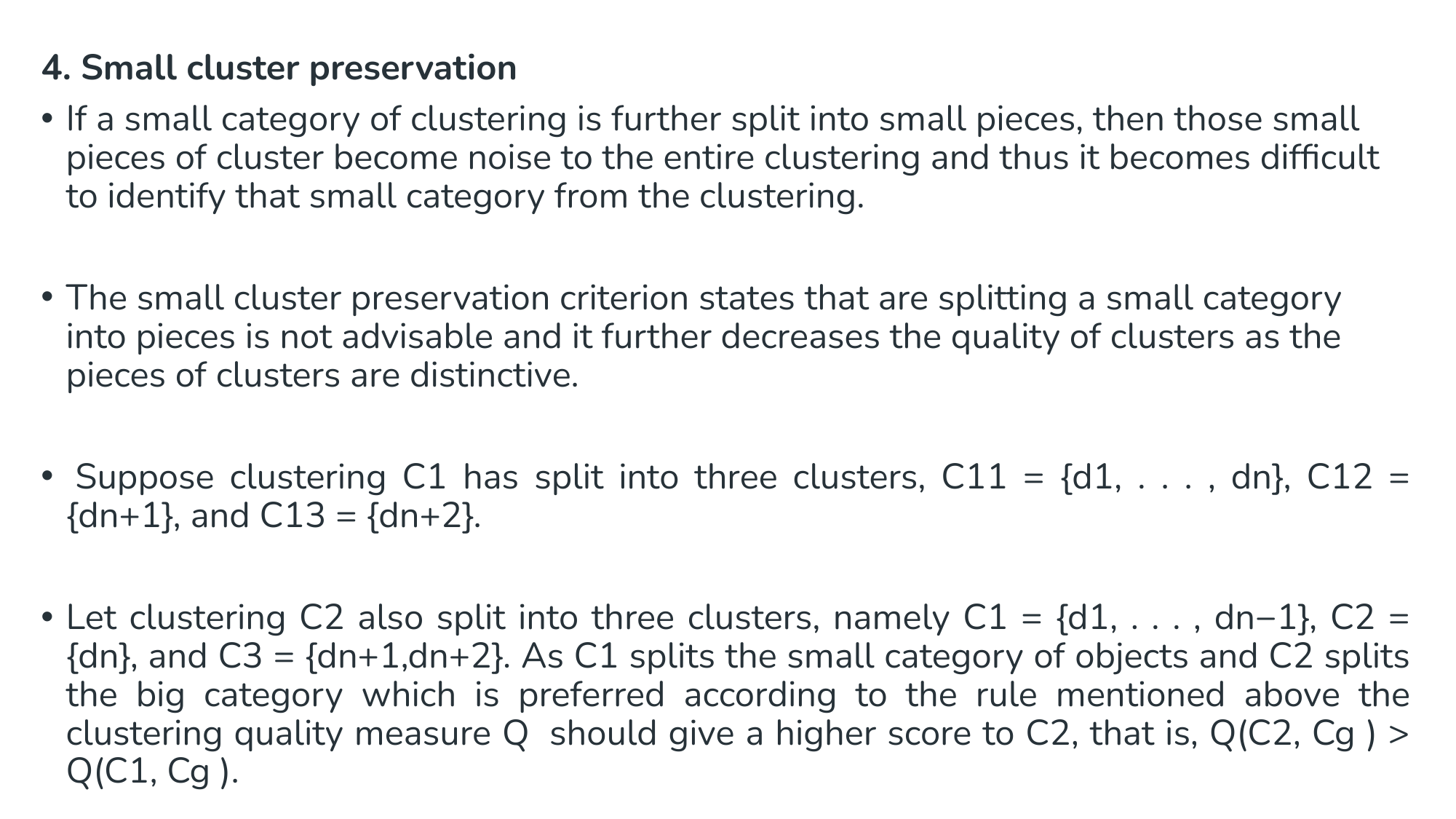

4. Small cluster preservation
If a small category of clustering is further split into small pieces, then those small pieces of cluster become noise to the entire clustering and thus it becomes difficult to identify that small category from the clustering.

The small cluster preservation criterion states that are splitting a small category into pieces is not advisable and it further decreases the quality of clusters as the pieces of clusters are distinctive.

 Suppose clustering C1 has split into three clusters, C11 = {d1, . . . , dn}, C12 = {dn+1}, and C13 = {dn+2}.

Let clustering C2 also split into three clusters, namely C1 = {d1, . . . , dn−1}, C2 = {dn}, and C3 = {dn+1,dn+2}. As C1 splits the small category of objects and C2 splits the big category which is preferred according to the rule mentioned above the clustering quality measure Q  should give a higher score to C2, that is, Q(C2, Cg ) > Q(C1, Cg ).